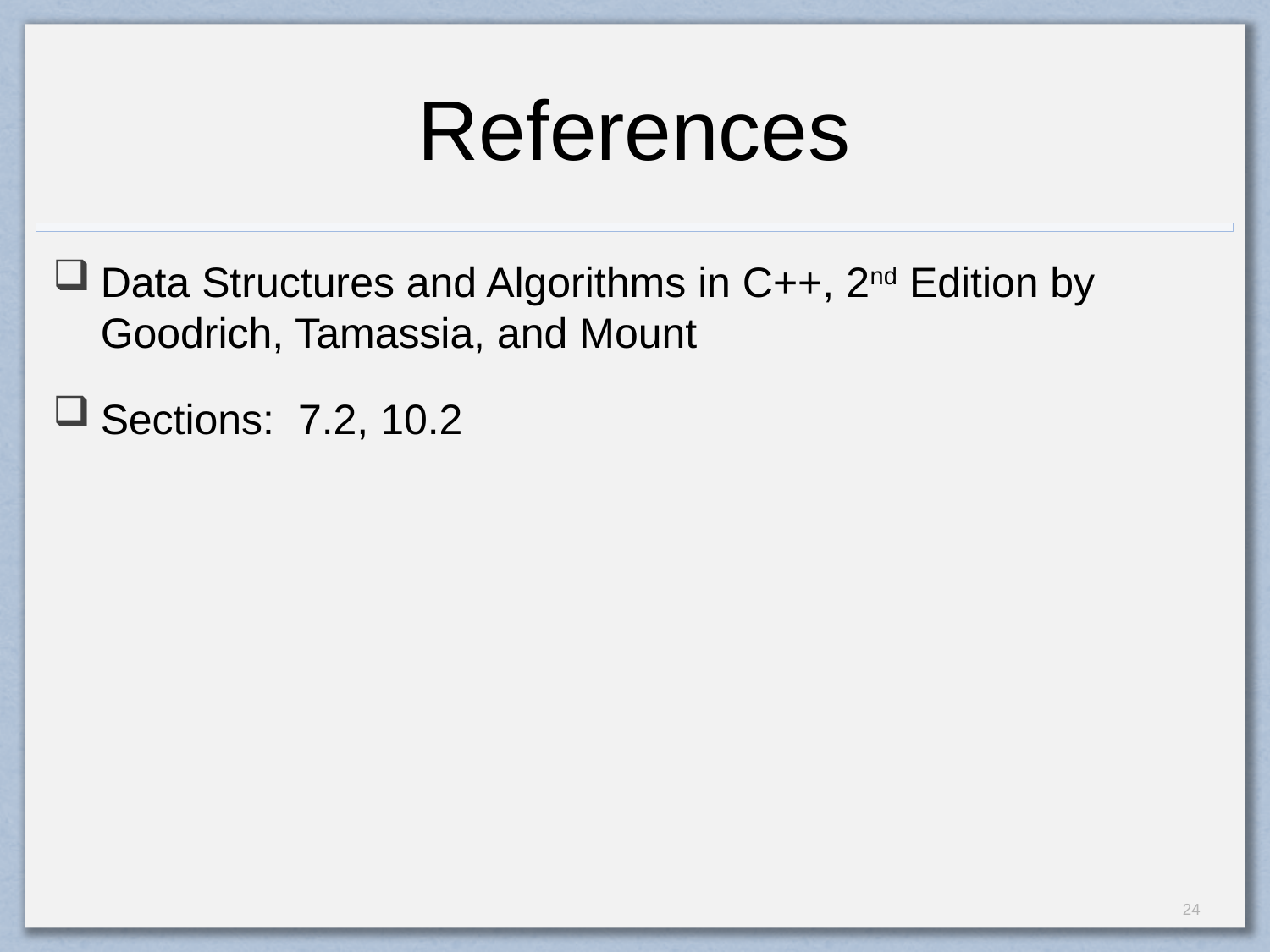

# References
Data Structures and Algorithms in C++, 2nd Edition by Goodrich, Tamassia, and Mount
Sections:  7.2, 10.2

24